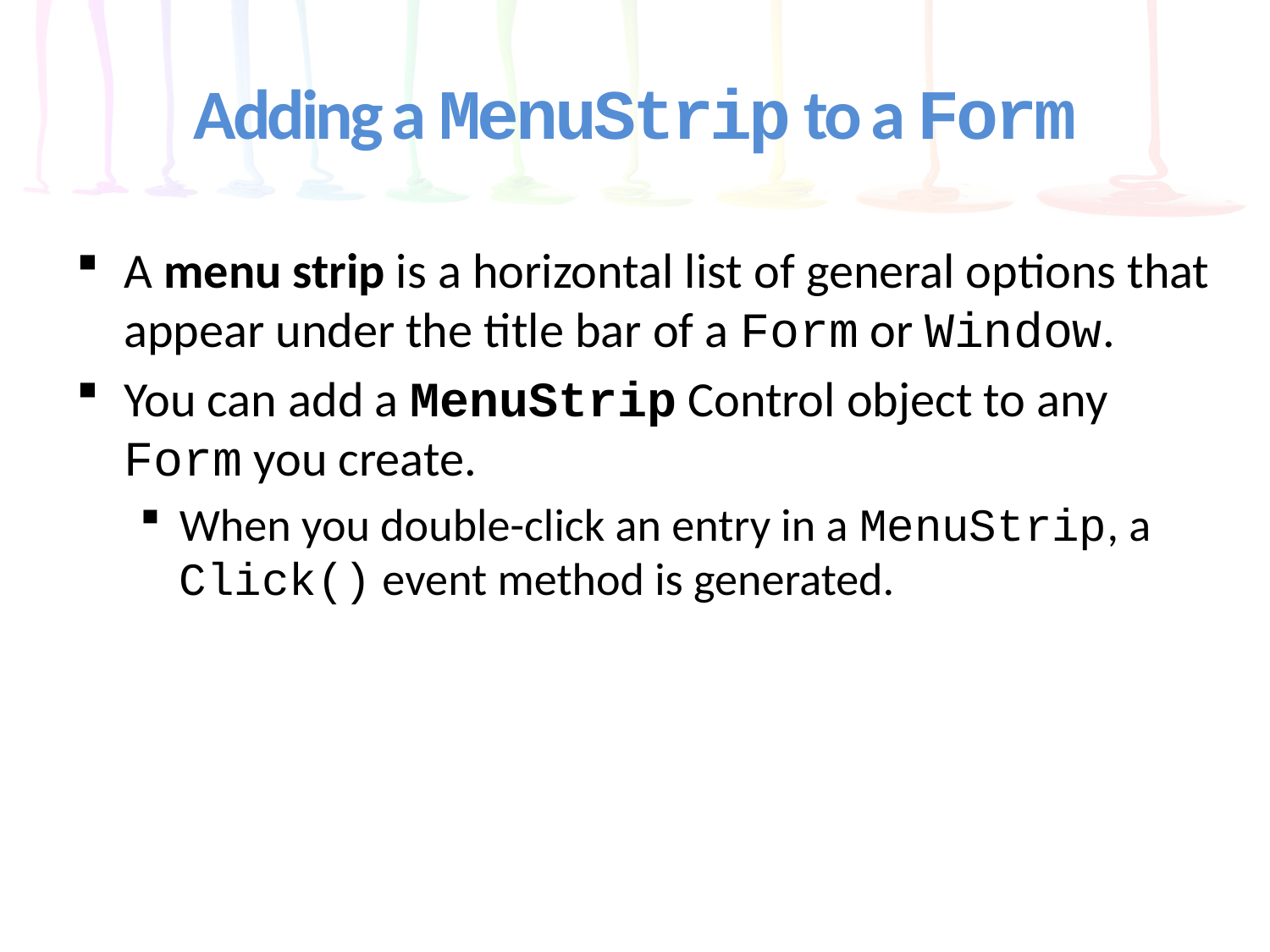

# Adding a MenuStrip to a Form
A menu strip is a horizontal list of general options that appear under the title bar of a Form or Window.
You can add a MenuStrip Control object to any Form you create.
When you double-click an entry in a MenuStrip, a Click() event method is generated.